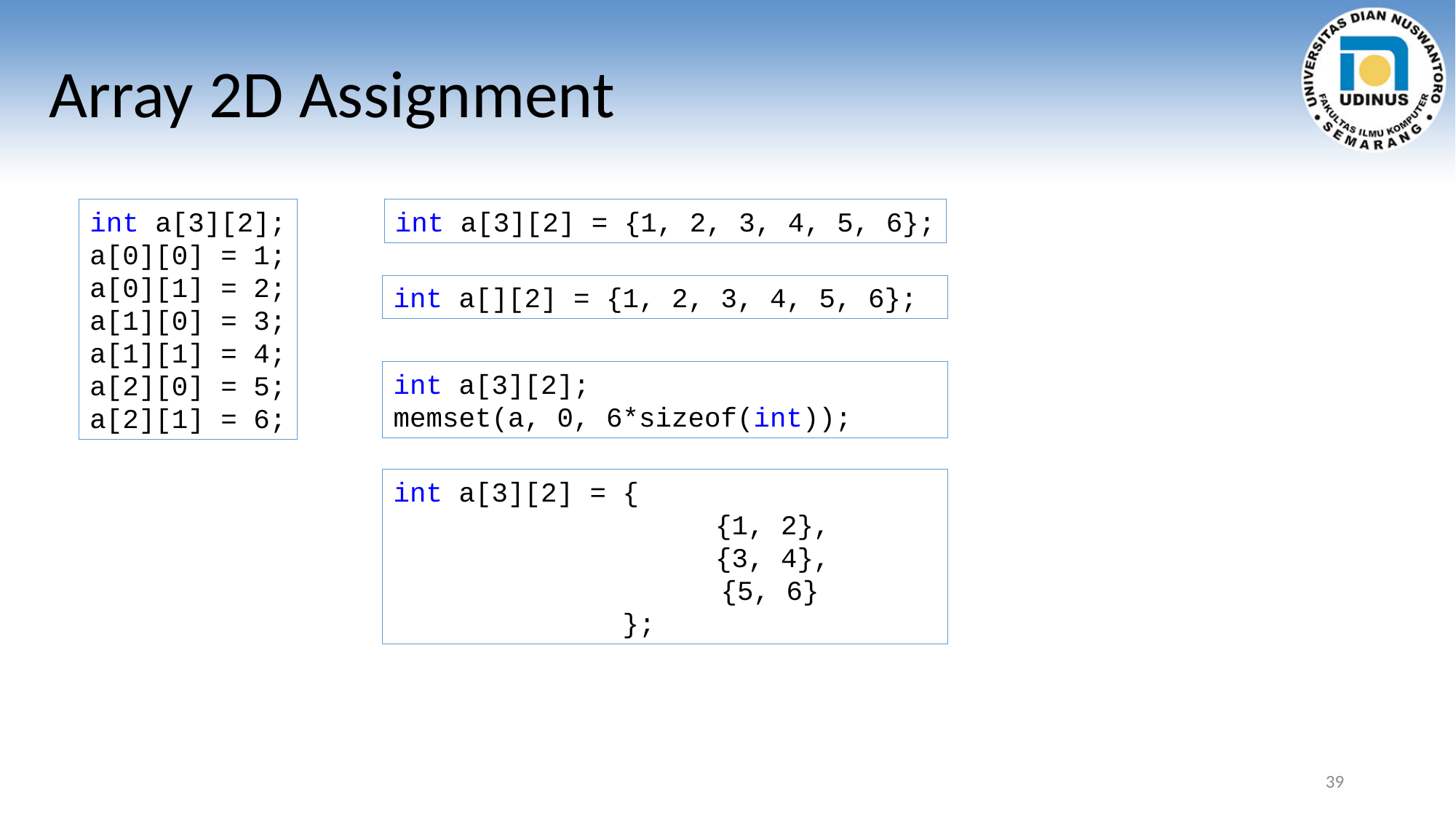

# Array 2D Assignment
int a[3][2];
a[0][0] = 1;
a[0][1] = 2;
a[1][0] = 3;
a[1][1] = 4;
a[2][0] = 5;
a[2][1] = 6;
int a[3][2] = {1, 2, 3, 4, 5, 6};
int a[][2] = {1, 2, 3, 4, 5, 6};
int a[3][2];
memset(a, 0, 6*sizeof(int));
int a[3][2] = {
	             {1, 2},
	             {3, 4},
                    {5, 6}
              };
39